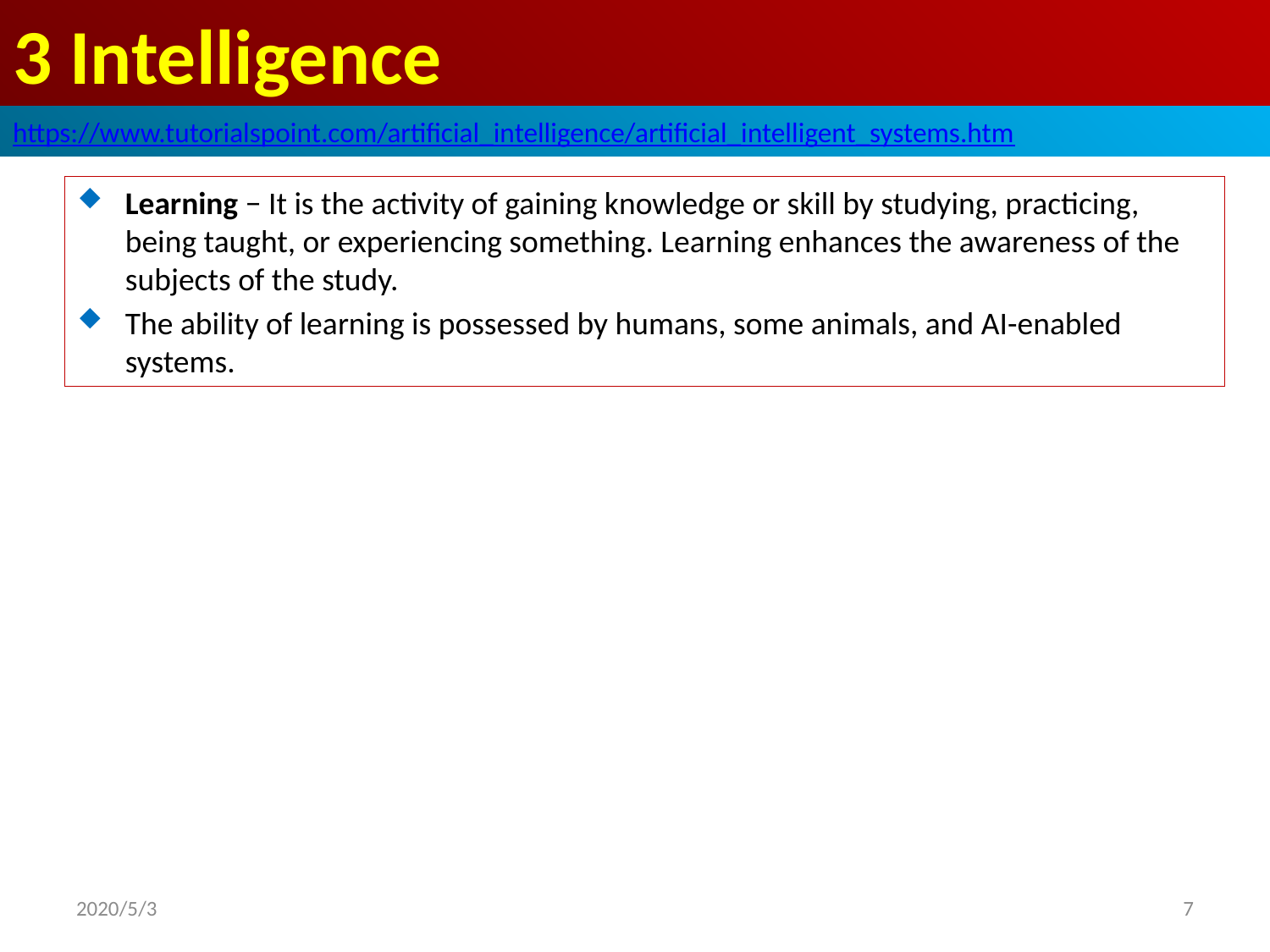

# 3 Intelligence
https://www.tutorialspoint.com/artificial_intelligence/artificial_intelligent_systems.htm
Learning − It is the activity of gaining knowledge or skill by studying, practicing, being taught, or experiencing something. Learning enhances the awareness of the subjects of the study.
The ability of learning is possessed by humans, some animals, and AI-enabled systems.
2020/5/3
7